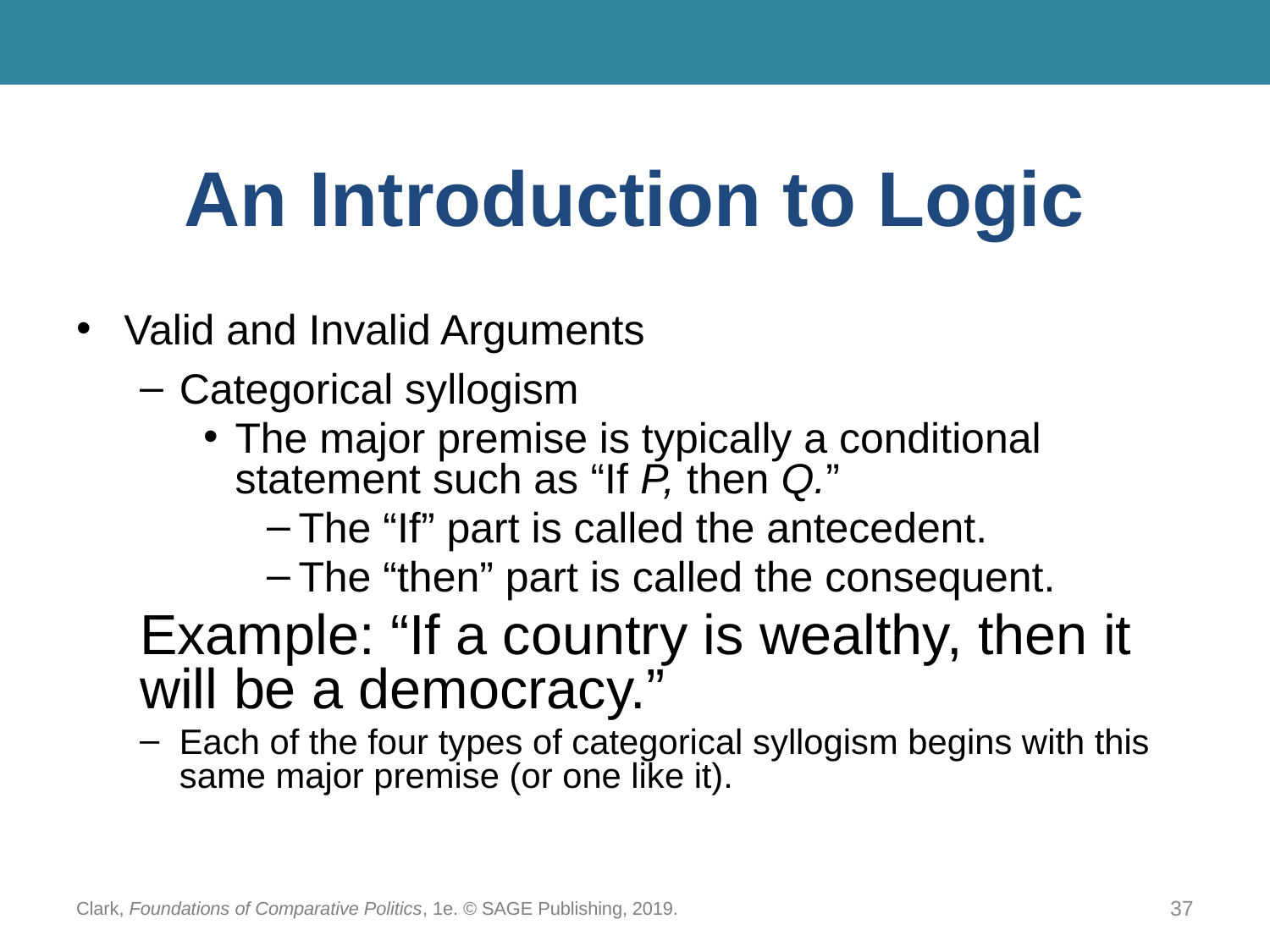

# An Introduction to Logic
Valid and Invalid Arguments
Categorical syllogism
The major premise is typically a conditional statement such as “If P, then Q.”
The “If” part is called the antecedent.
The “then” part is called the consequent.
Example: “If a country is wealthy, then it will be a democracy.”
Each of the four types of categorical syllogism begins with this same major premise (or one like it).

Clark, Foundations of Comparative Politics, 1e. © SAGE Publishing, 2019.
37